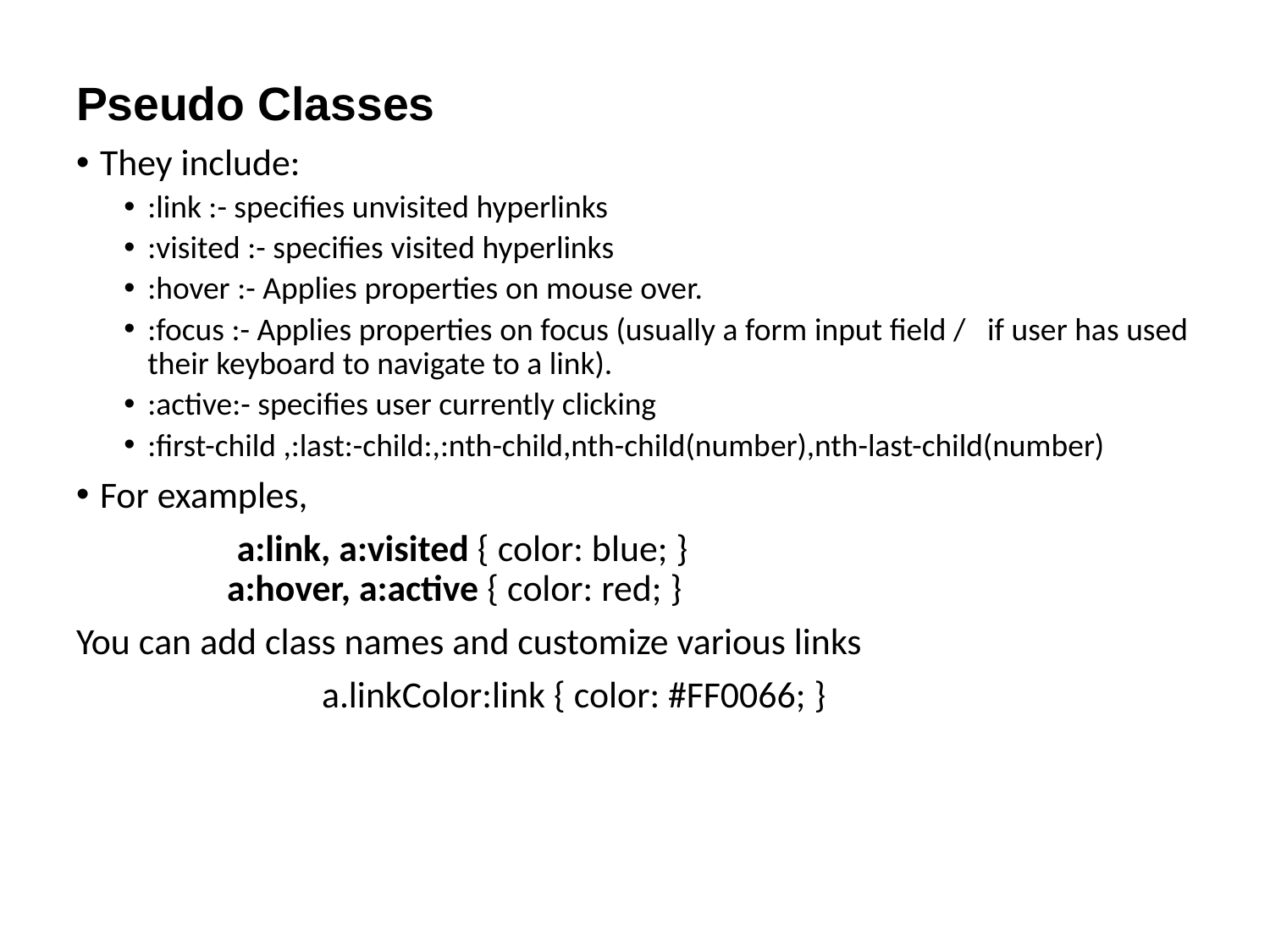

# Pseudo Classes
They include:
:link :- specifies unvisited hyperlinks
:visited :- specifies visited hyperlinks
:hover :- Applies properties on mouse over.
:focus :- Applies properties on focus (usually a form input field /   if user has used their keyboard to navigate to a link).
:active:- specifies user currently clicking
:first-child ,:last:-child:,:nth-child,nth-child(number),nth-last-child(number)
For examples,
                   a:link, a:visited { color: blue; }
               a:hover, a:active { color: red; }
You can add class names and customize various links
                             a.linkColor:link { color: #FF0066; }